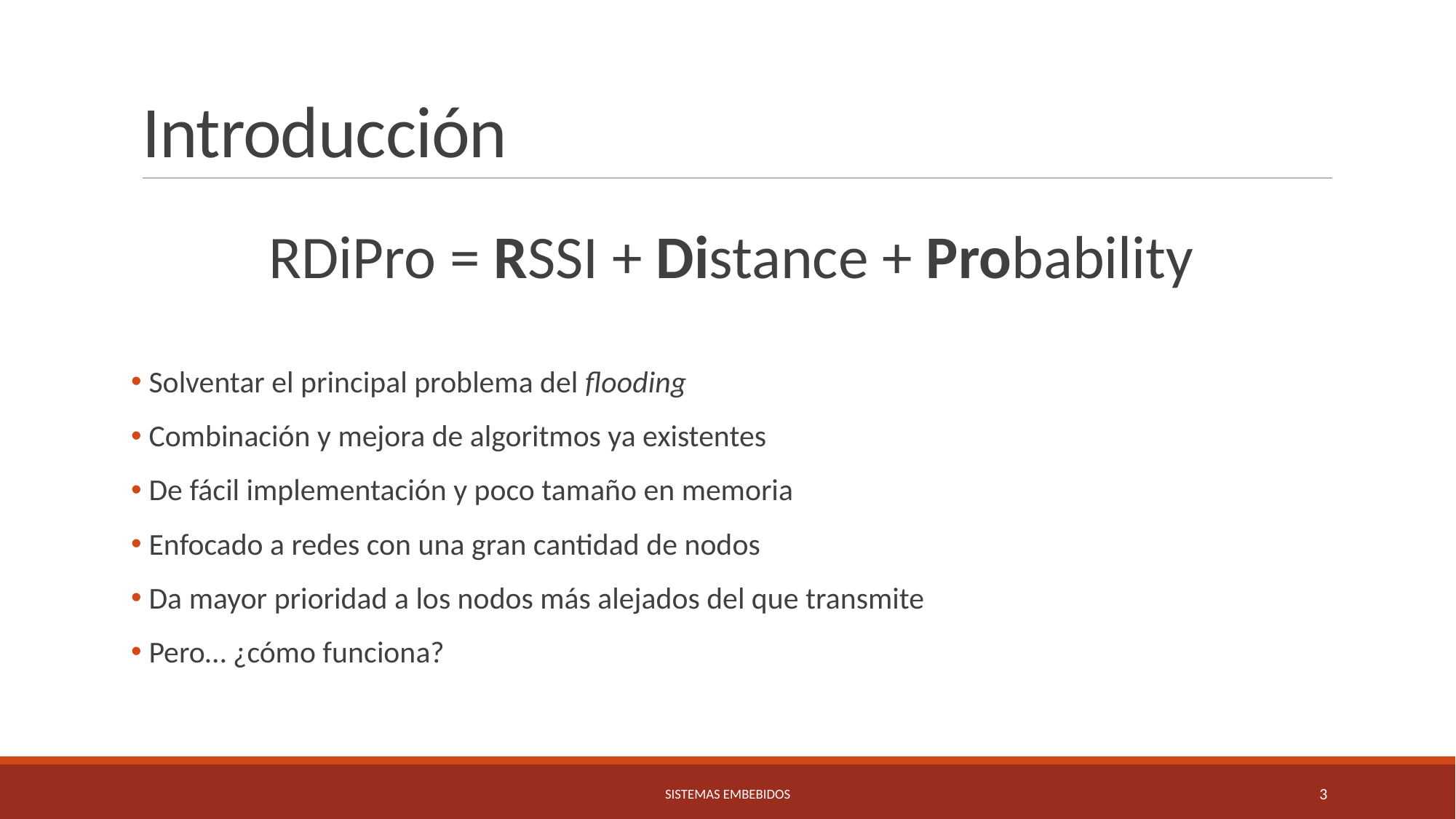

# Introducción
RDiPro = RSSI + Distance + Probability

 Solventar el principal problema del flooding
 Combinación y mejora de algoritmos ya existentes
 De fácil implementación y poco tamaño en memoria
 Enfocado a redes con una gran cantidad de nodos
 Da mayor prioridad a los nodos más alejados del que transmite
 Pero… ¿cómo funciona?
Sistemas Embebidos
3